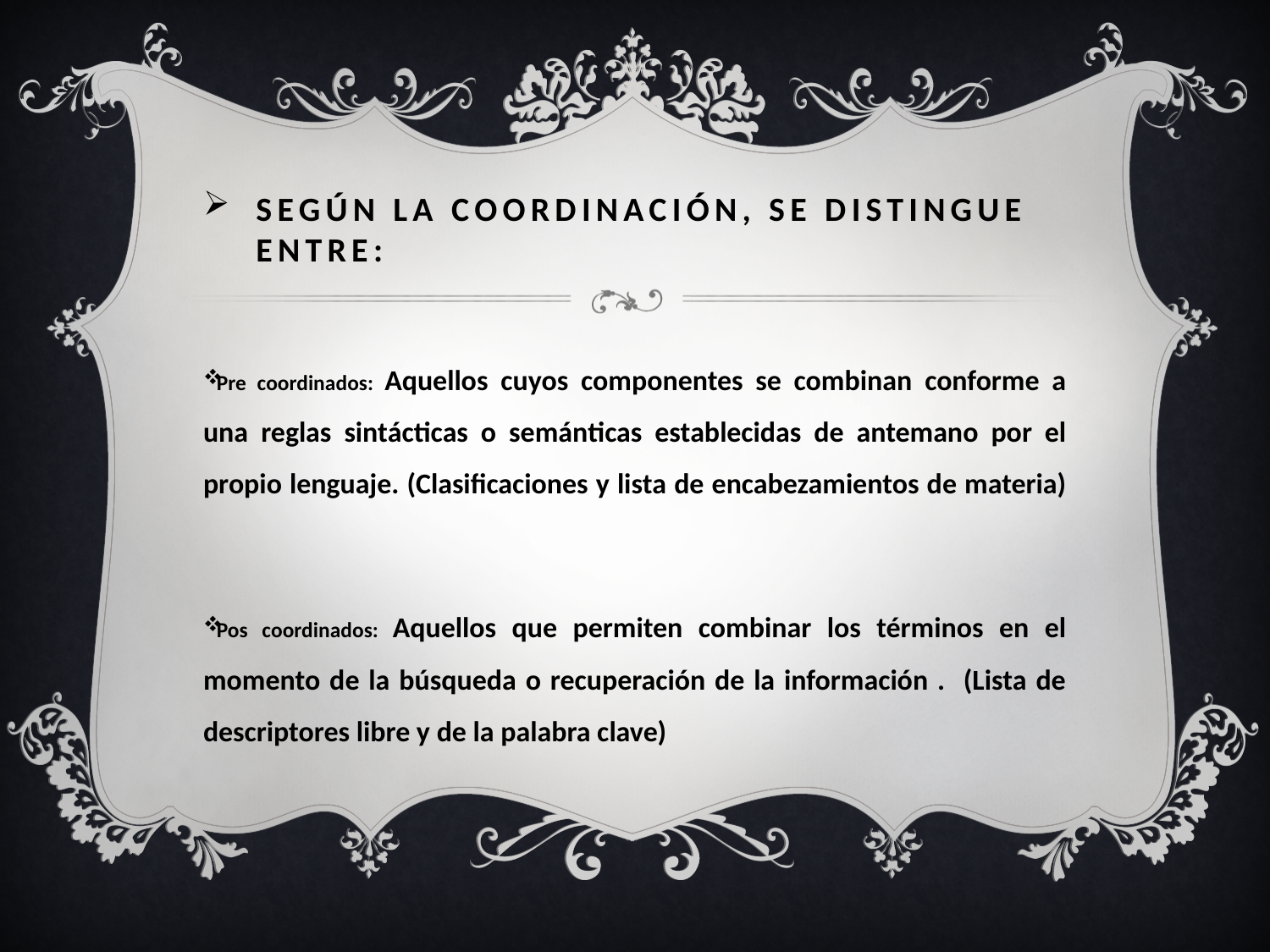

# Según la coordinación, se distingue entre:
Pre coordinados: Aquellos cuyos componentes se combinan conforme a una reglas sintácticas o semánticas establecidas de antemano por el propio lenguaje. (Clasificaciones y lista de encabezamientos de materia)
Pos coordinados: Aquellos que permiten combinar los términos en el momento de la búsqueda o recuperación de la información .  (Lista de descriptores libre y de la palabra clave)